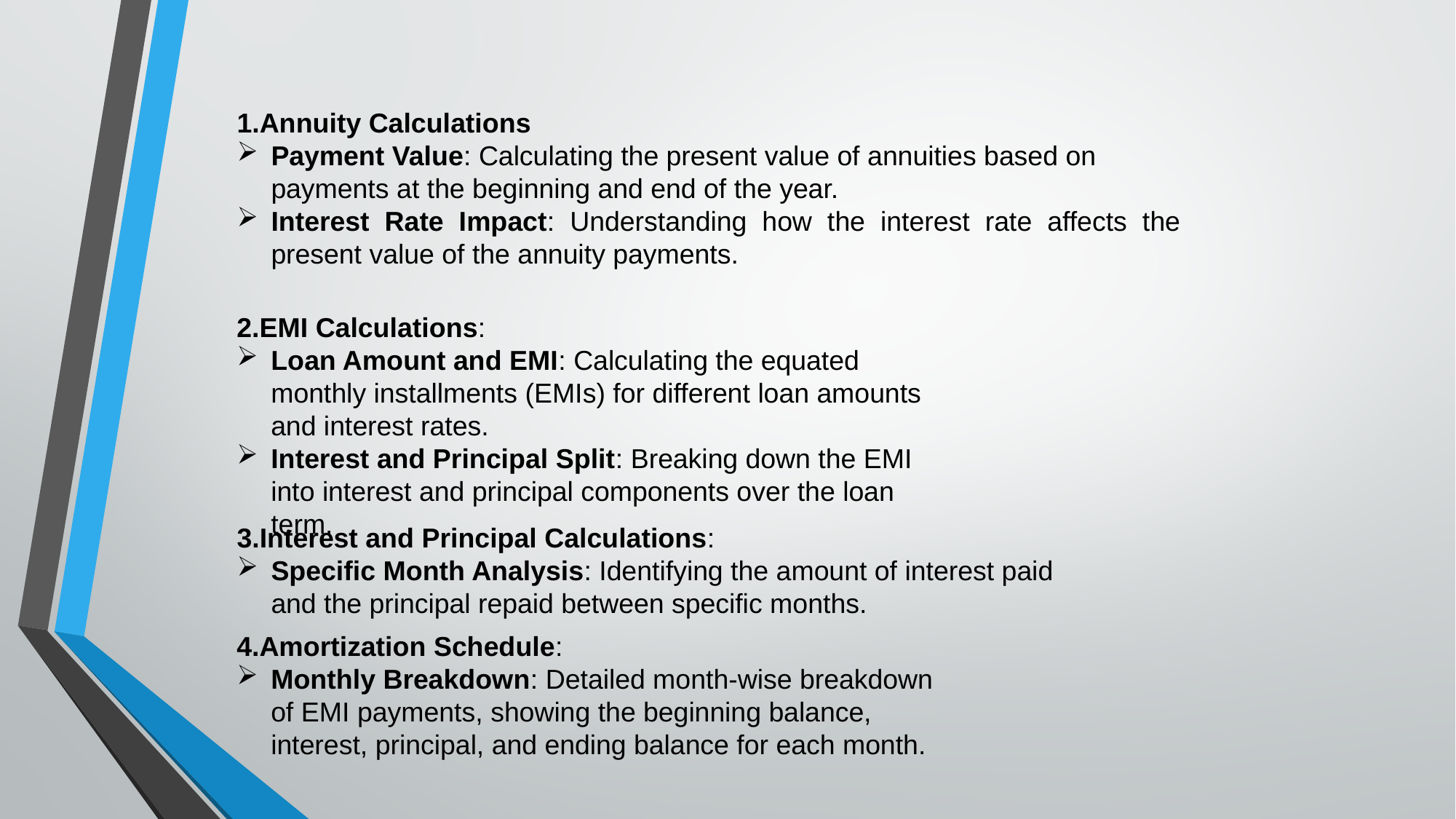

1.Annuity Calculations
Payment Value: Calculating the present value of annuities based on payments at the beginning and end of the year.
Interest Rate Impact: Understanding how the interest rate affects the present value of the annuity payments.

2.EMI Calculations:
Loan Amount and EMI: Calculating the equated monthly installments (EMIs) for different loan amounts and interest rates.
Interest and Principal Split: Breaking down the EMI into interest and principal components over the loan term.
3.Interest and Principal Calculations:
Specific Month Analysis: Identifying the amount of interest paid and the principal repaid between specific months.

4.Amortization Schedule:
Monthly Breakdown: Detailed month-wise breakdown of EMI payments, showing the beginning balance, interest, principal, and ending balance for each month.